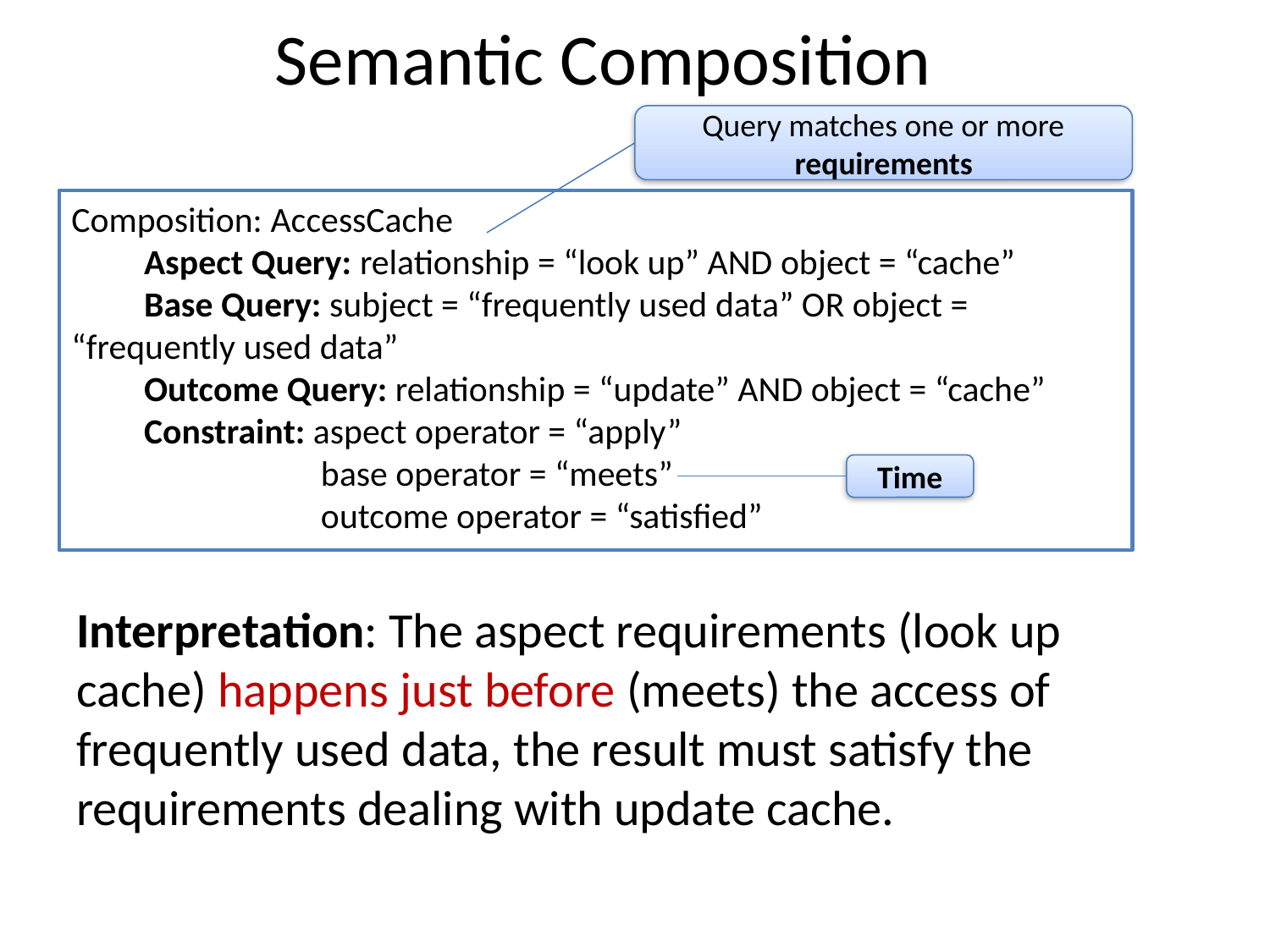

# Semantic Composition
Query matches one or more requirements
Composition: AccessCache
         Aspect Query: relationship = “look up” AND object = “cache”
         Base Query: subject = “frequently used data” OR object = “frequently used data”
         Outcome Query: relationship = “update” AND object = “cache”
         Constraint: aspect operator = “apply”
                               base operator = “meets”
                               outcome operator = “satisfied”

Time
Interpretation: The aspect requirements (look up cache) happens just before (meets) the access of frequently used data, the result must satisfy the requirements dealing with update cache.